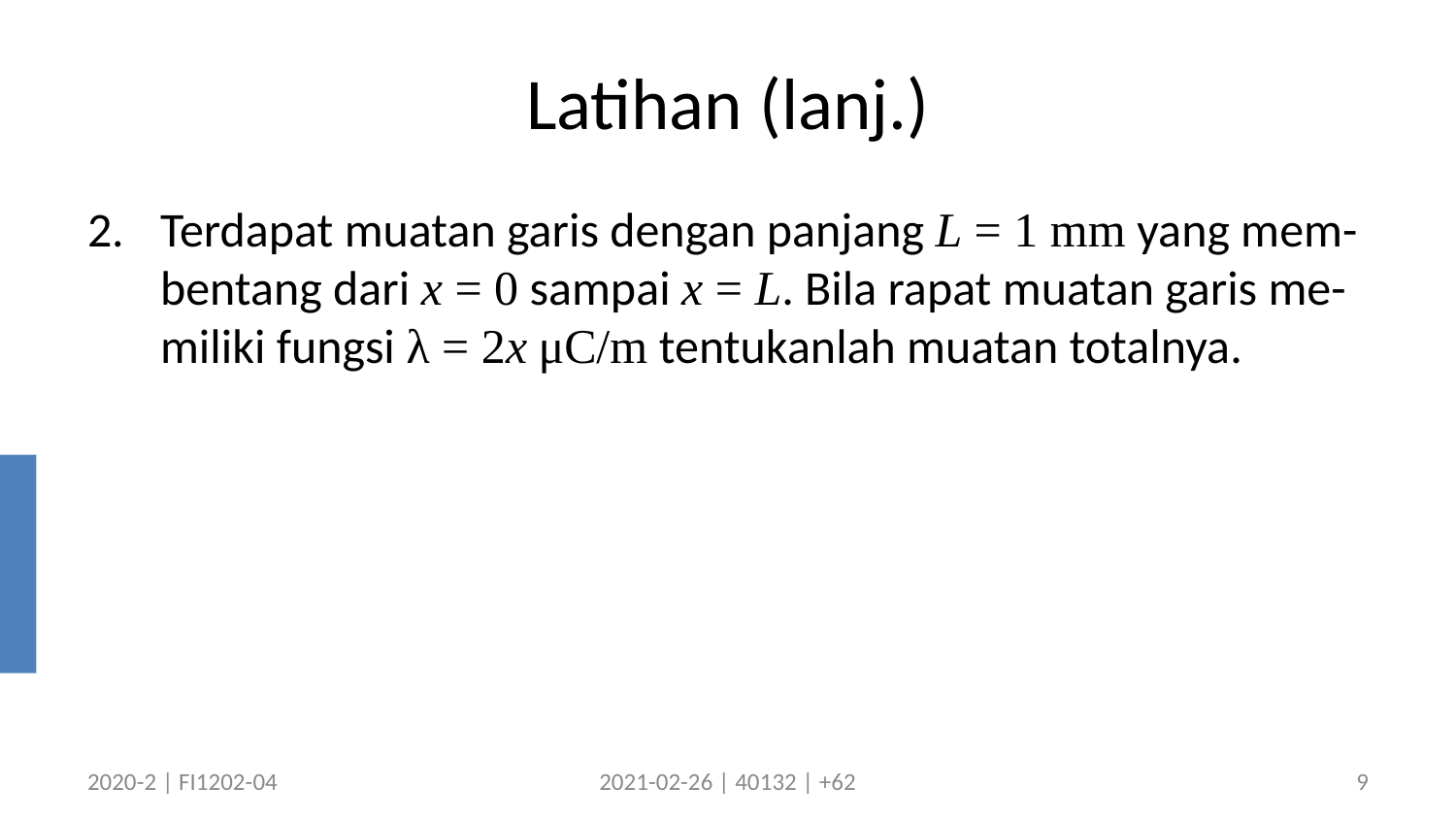

# Latihan (lanj.)
Terdapat muatan garis dengan panjang L = 1 mm yang mem-bentang dari x = 0 sampai x = L. Bila rapat muatan garis me-miliki fungsi λ = 2x μC/m tentukanlah muatan totalnya.

2020-2 | FI1202-04
2021-02-26 | 40132 | +62
9